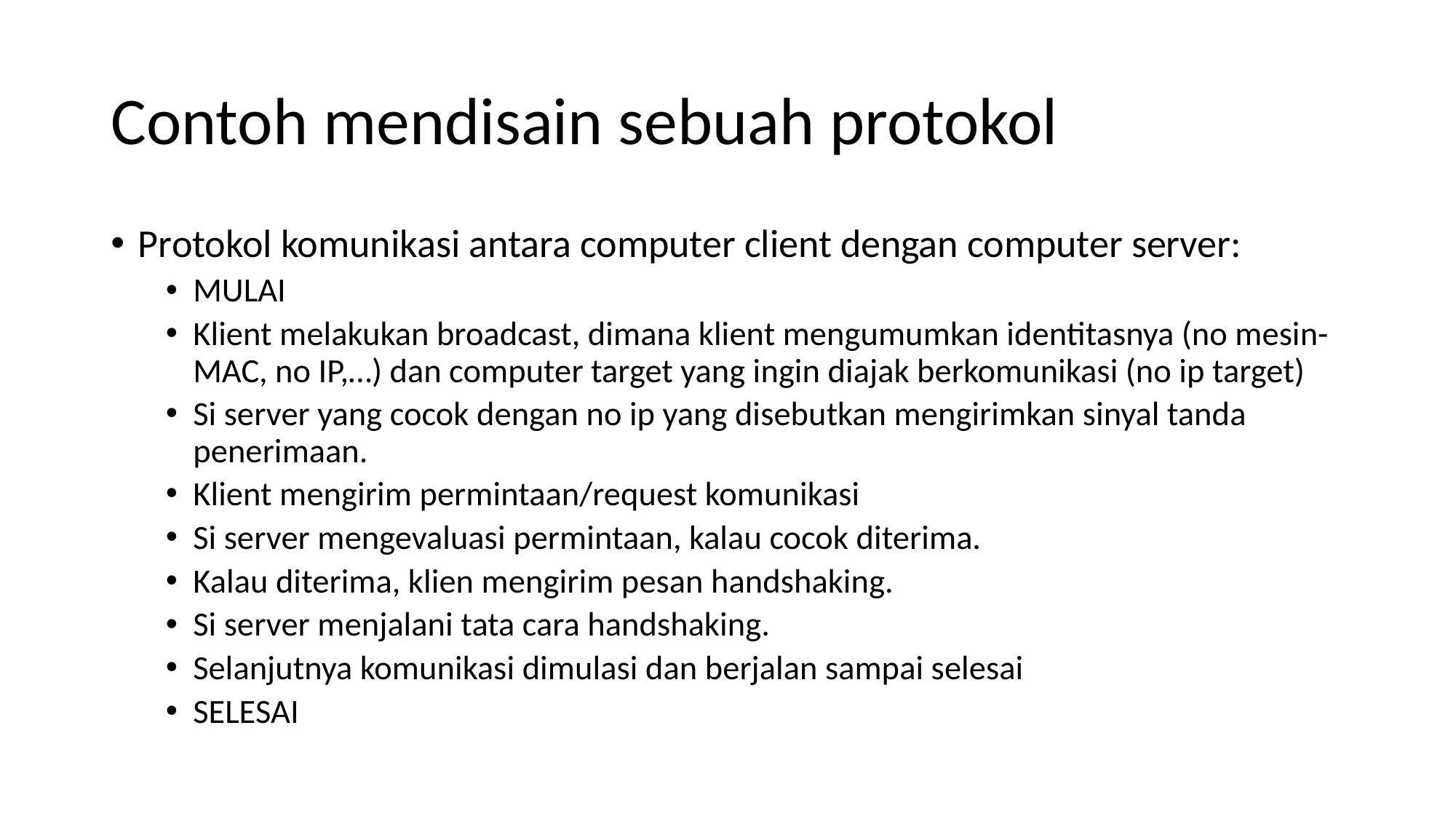

# Contoh mendisain sebuah protokol
Protokol komunikasi antara computer client dengan computer server:
MULAI
Klient melakukan broadcast, dimana klient mengumumkan identitasnya (no mesin-MAC, no IP,…) dan computer target yang ingin diajak berkomunikasi (no ip target)
Si server yang cocok dengan no ip yang disebutkan mengirimkan sinyal tanda penerimaan.
Klient mengirim permintaan/request komunikasi
Si server mengevaluasi permintaan, kalau cocok diterima.
Kalau diterima, klien mengirim pesan handshaking.
Si server menjalani tata cara handshaking.
Selanjutnya komunikasi dimulasi dan berjalan sampai selesai
SELESAI